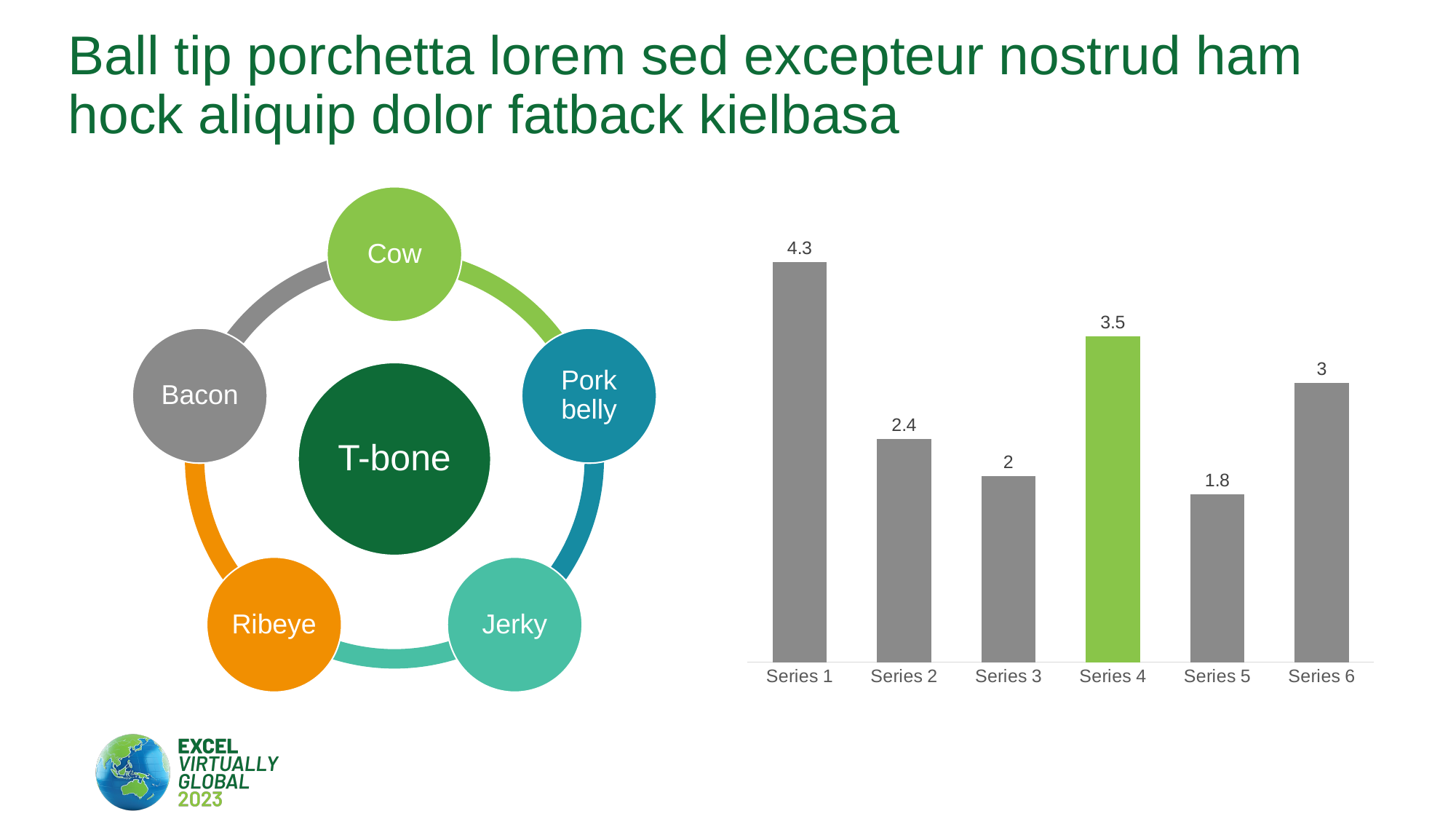

# Ball tip porchetta lorem sed excepteur nostrud ham hock aliquip dolor fatback kielbasa
T-bone
Cow
Pork belly
Jerky
Ribeye
Bacon

### Chart

| Category | Category 1 |
|---|---|
| Series 1 | 4.3 |
| Series 2 | 2.4 |
| Series 3 | 2.0 |
| Series 4 | 3.5 |
| Series 5 | 1.8 |
| Series 6 | 3.0 |